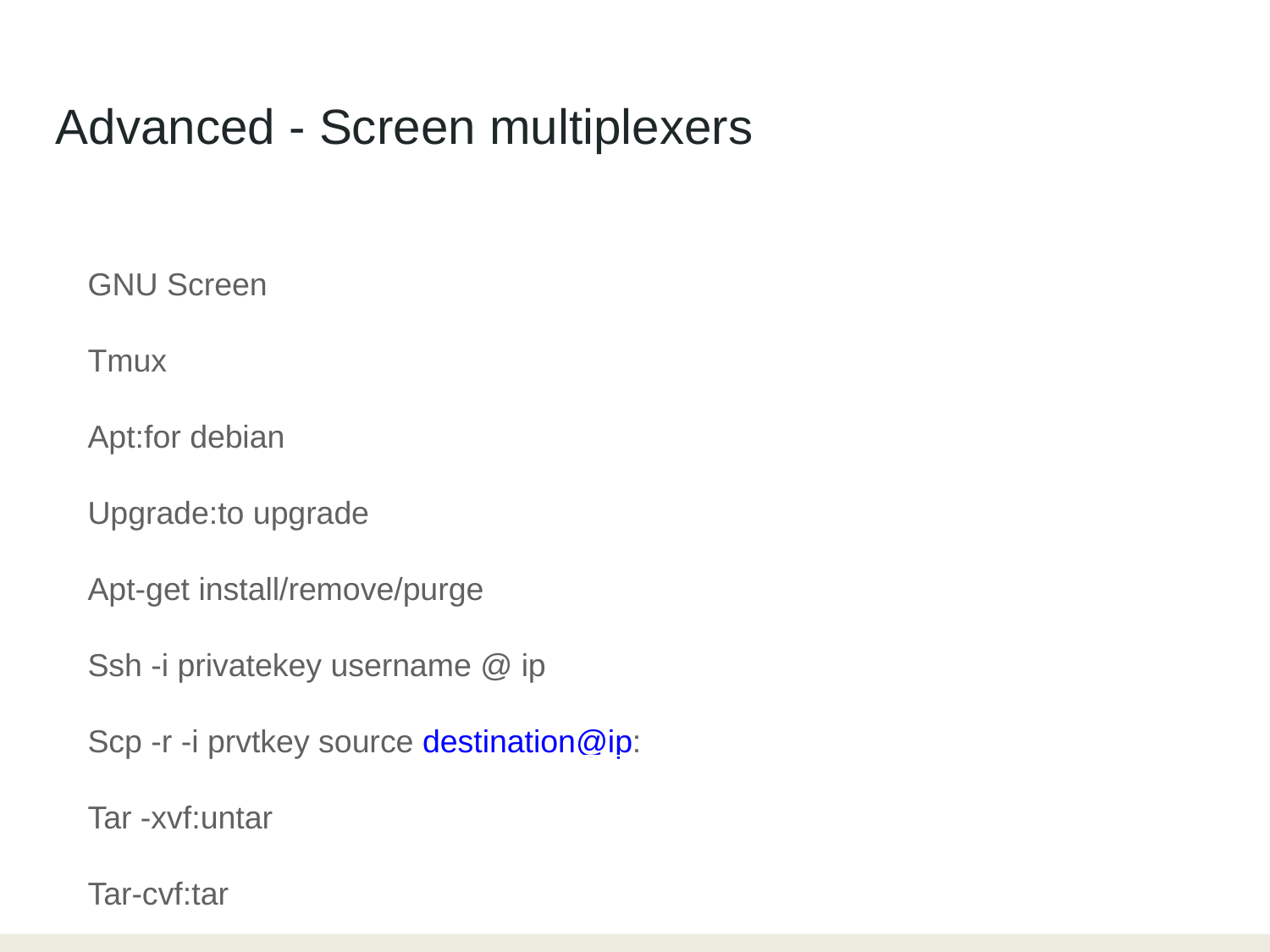

Advanced - Screen multiplexers
GNU Screen
Tmux
Apt:for debian
Upgrade:to upgrade
Apt-get install/remove/purge
Ssh -i privatekey username @ ip
Scp -r -i prvtkey source destination@ip:
Tar -xvf:untar
Tar-cvf:tar
Gzip filename
Gzip-d: unzip